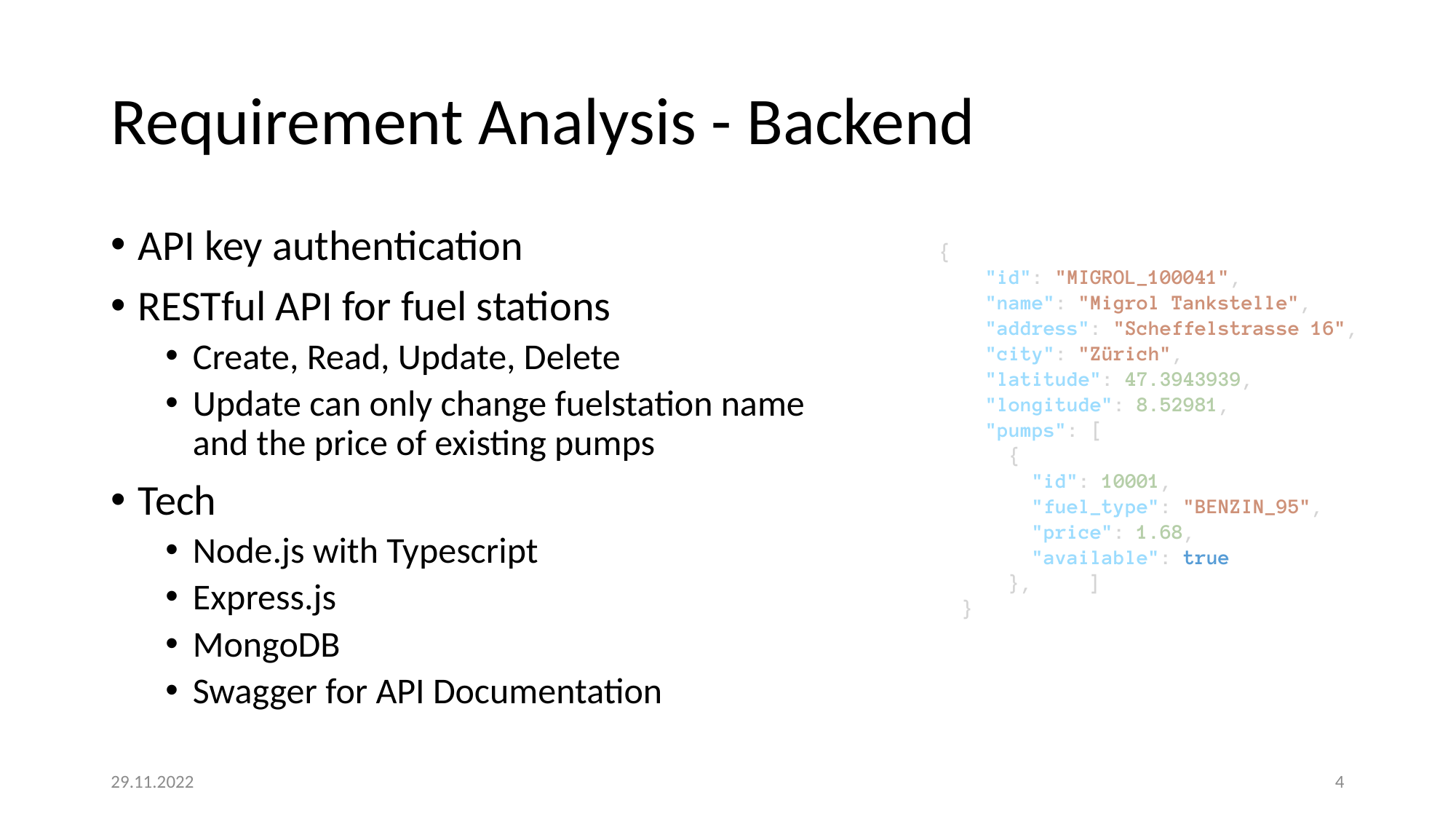

# Requirement Analysis - Backend
API key authentication
RESTful API for fuel stations
Create, Read, Update, Delete
Update can only change fuelstation name
and the price of existing pumps
Tech
Node.js with Typescript
Express.js
MongoDB
Swagger for API Documentation

{
    "id": "MIGROL_100041",
    "name": "Migrol Tankstelle",
    "address": "Scheffelstrasse 16",
    "city": "Zürich",
    "latitude": 47.3943939,
    "longitude": 8.52981,
    "pumps": [
      {
        "id": 10001,
        "fuel_type": "BENZIN_95",
        "price": 1.68,
        "available": true
      },     ]
  }

29.11.2022
4